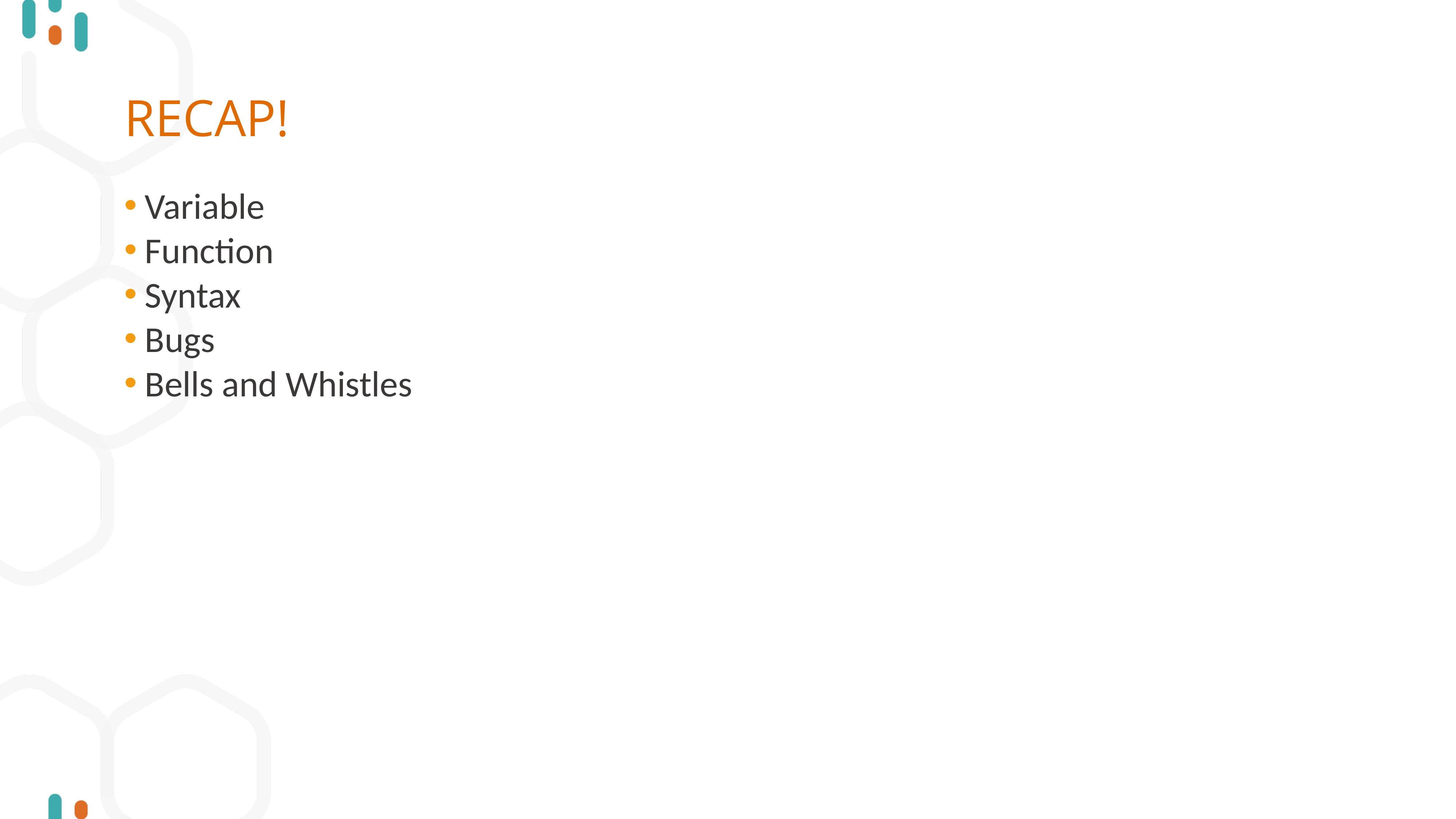

# RECAP!
Variable
Function
Syntax
Bugs
Bells and Whistles